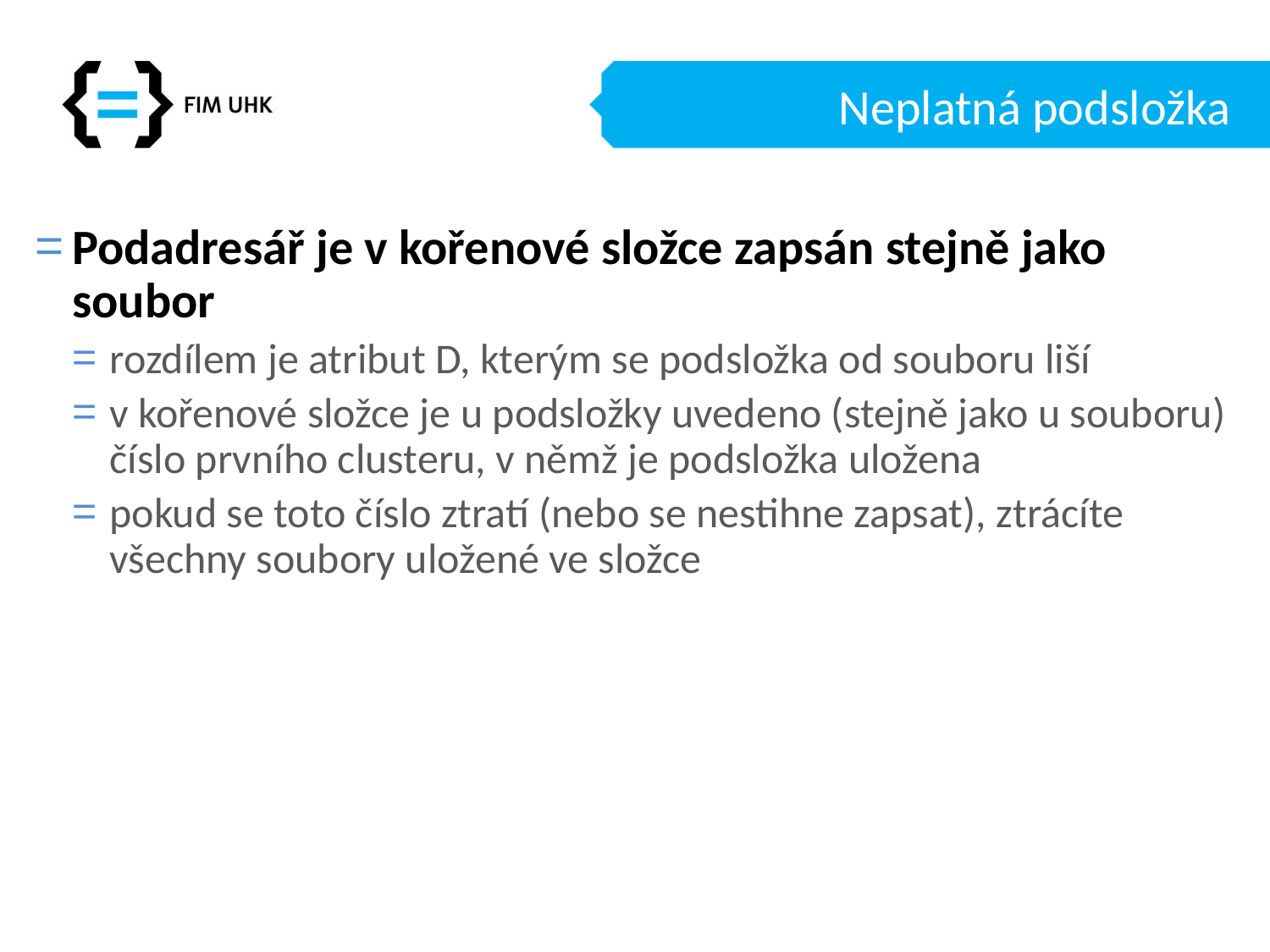

# Neplatná podsložka
Podadresář je v kořenové složce zapsán stejně jako soubor
rozdílem je atribut D, kterým se podsložka od souboru liší
v kořenové složce je u podsložky uvedeno (stejně jako u souboru) číslo prvního clusteru, v němž je podsložka uložena
pokud se toto číslo ztratí (nebo se nestihne zapsat), ztrácíte všechny soubory uložené ve složce